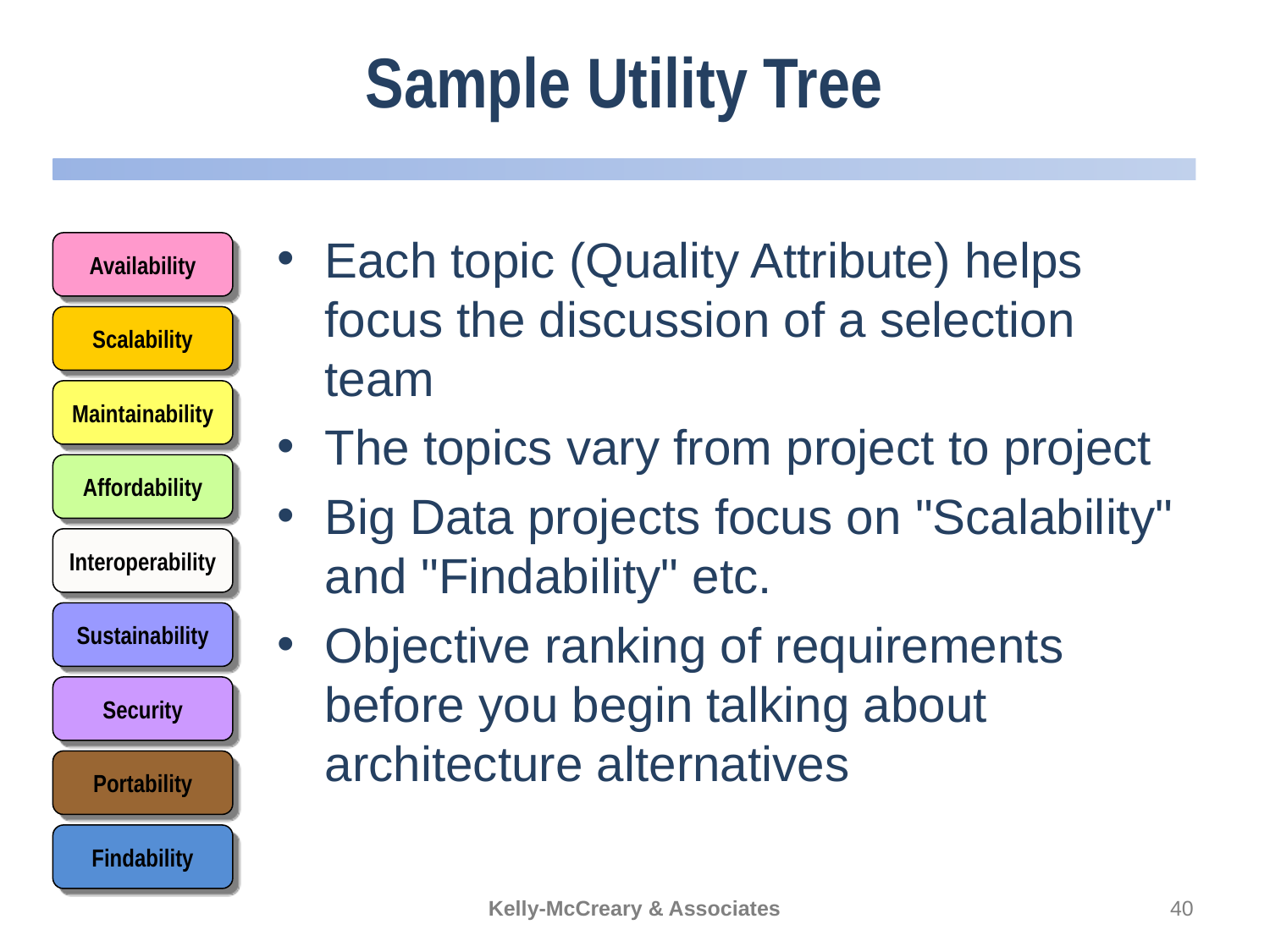

# Sample Utility Tree
Each topic (Quality Attribute) helps focus the discussion of a selection team
The topics vary from project to project
Big Data projects focus on "Scalability" and "Findability" etc.
Objective ranking of requirements before you begin talking about architecture alternatives

Availability
Scalability
Maintainability
Affordability
Interoperability
Sustainability
Security
Portability
Findability
Kelly-McCreary & Associates
40